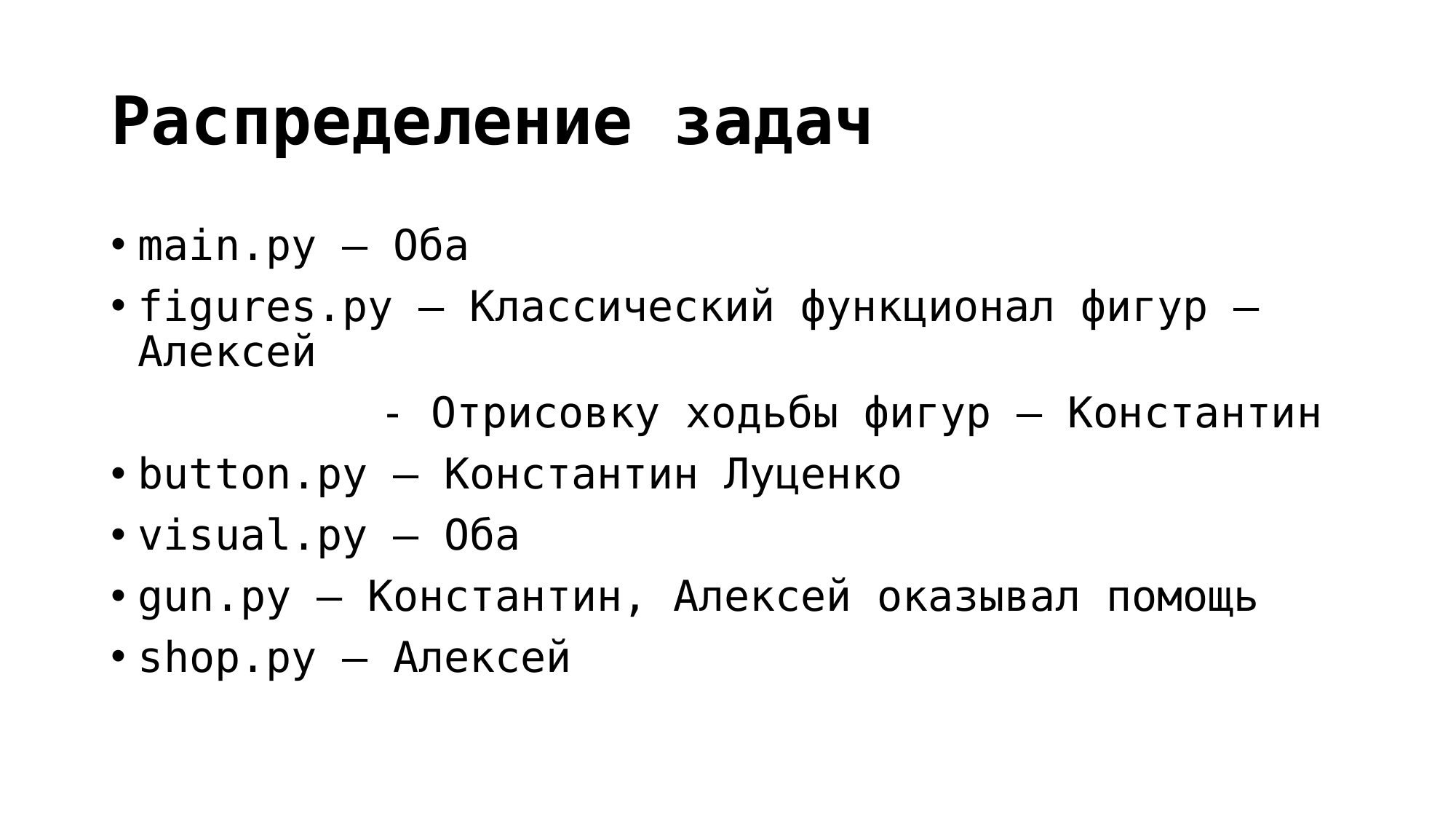

# Распределение задач
main.py – Оба
figures.py – Классический функционал фигур – Алексей
		  - Отрисовку ходьбы фигур – Константин
button.py – Константин Луценко
visual.py – Оба
gun.py – Константин, Алексей оказывал помощь
shop.py – Алексей